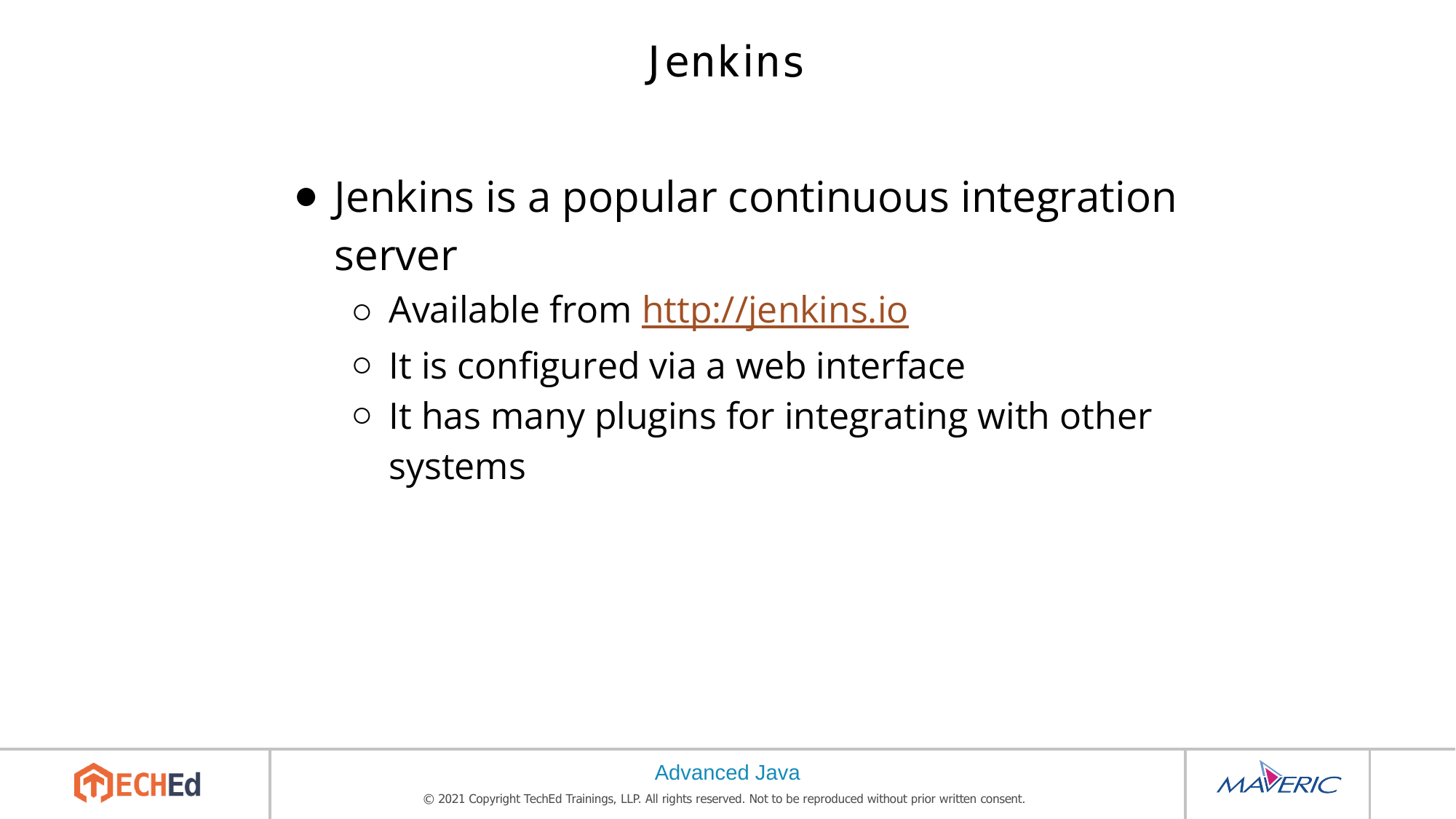

# Jenkins
Jenkins is a popular continuous integration server
Available from http://jenkins.io
It is configured via a web interface
It has many plugins for integrating with other systems